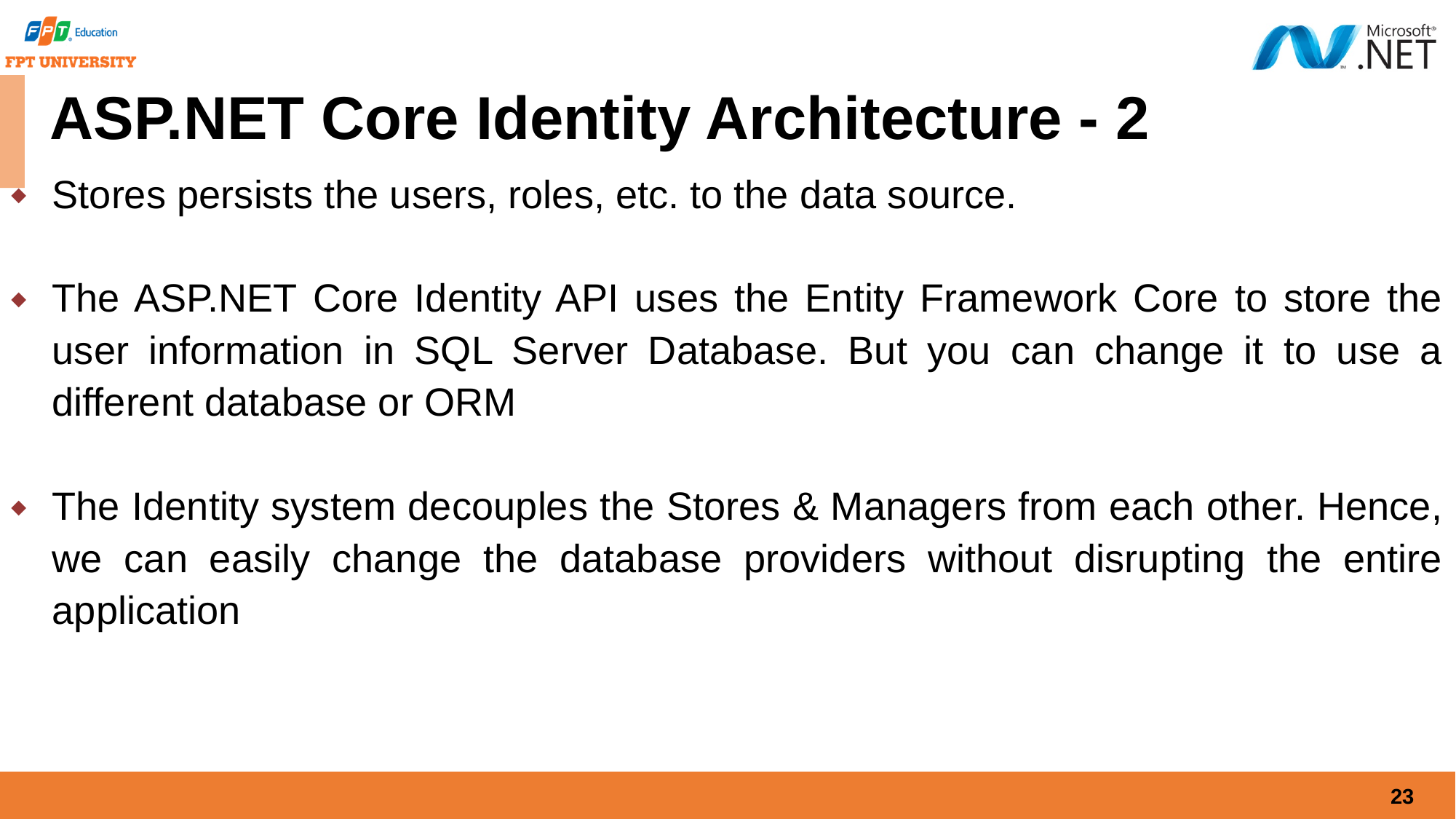

# ASP.NET Core Identity Architecture - 2
Stores persists the users, roles, etc. to the data source.

The ASP.NET Core Identity API uses the Entity Framework Core to store the user information in SQL Server Database. But you can change it to use a different database or ORM

The Identity system decouples the Stores & Managers from each other. Hence, we can easily change the database providers without disrupting the entire application
23